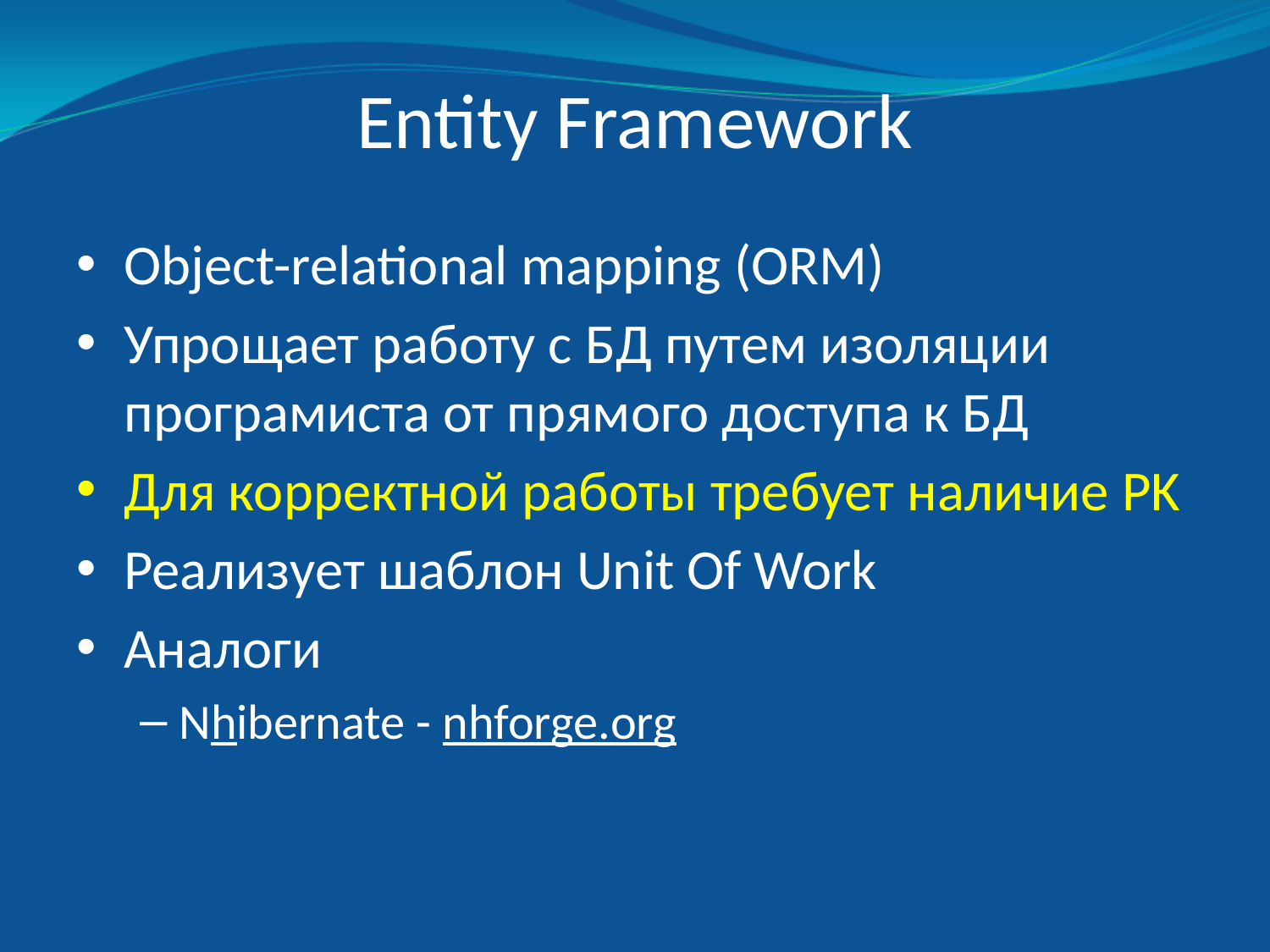

# Entity Framework
Object-relational mapping (ORM)
Упрощает работу с БД путем изоляции програмиста от прямого доступа к БД
Для корректной работы требует наличие PK
Реализует шаблон Unit Of Work
Аналоги
Nhibernate - nhforge.org